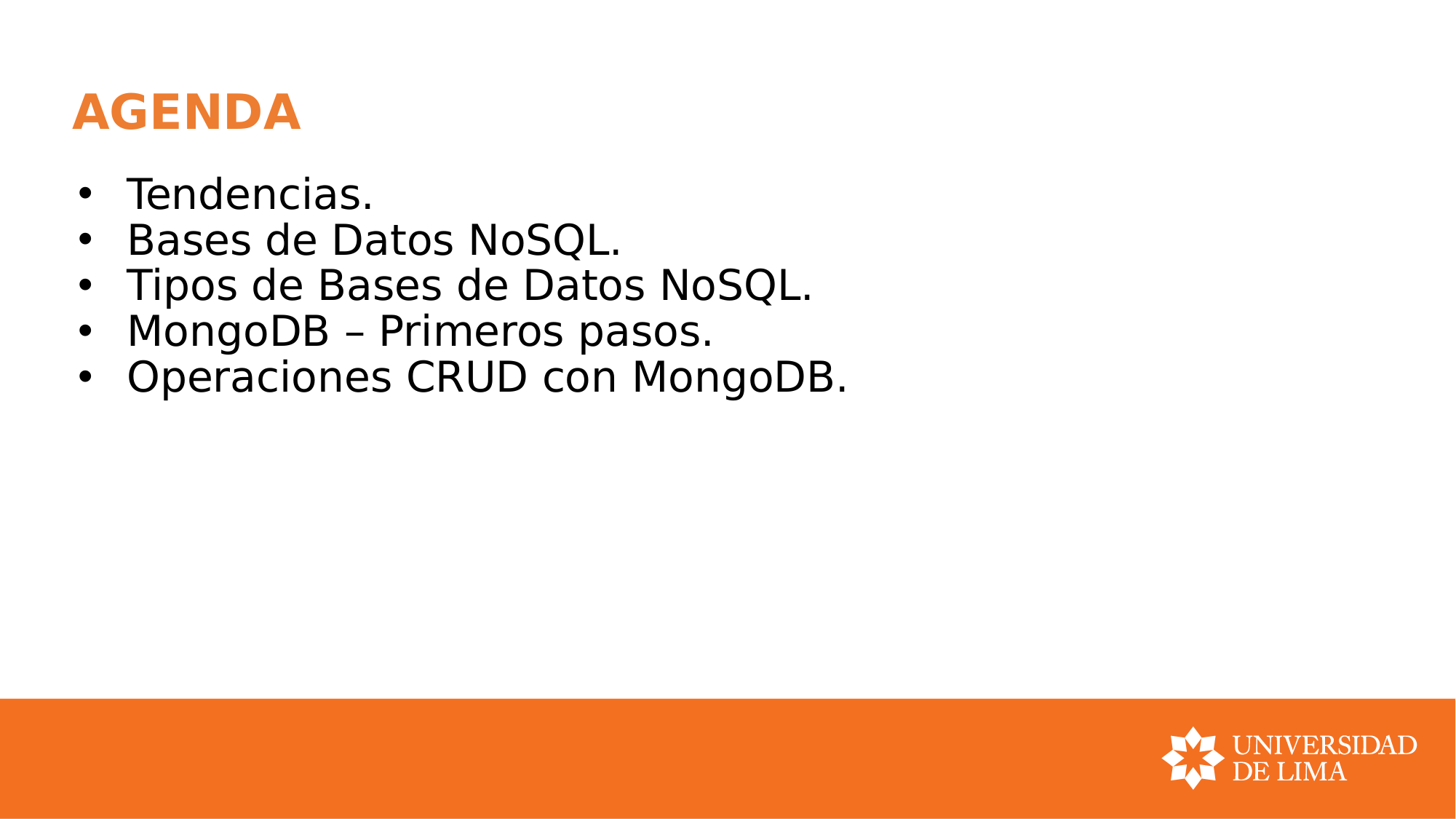

# AGENDA
Tendencias.
Bases de Datos NoSQL.
Tipos de Bases de Datos NoSQL.
MongoDB – Primeros pasos.
Operaciones CRUD con MongoDB.